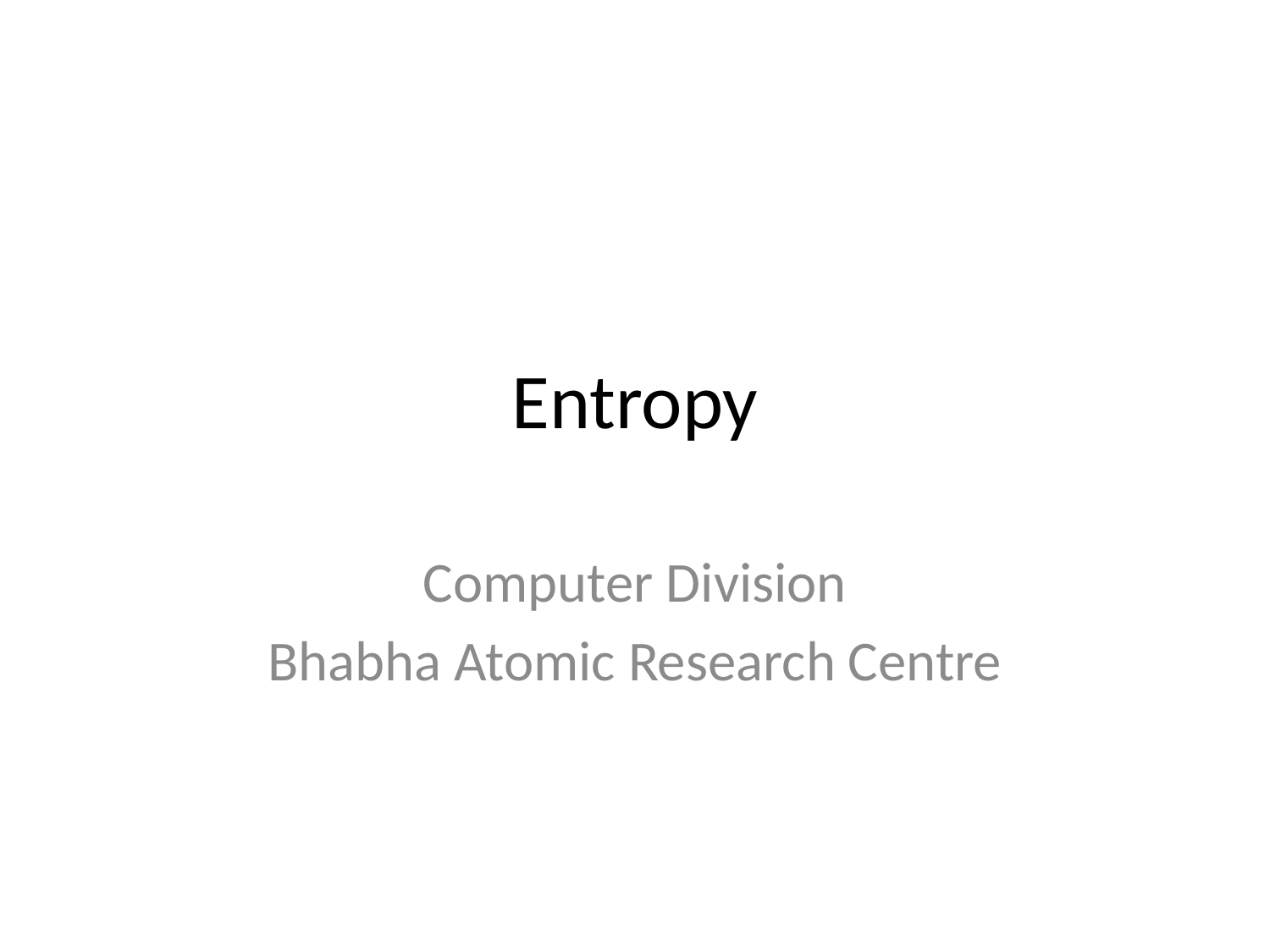

# Entropy
Computer Division
Bhabha Atomic Research Centre